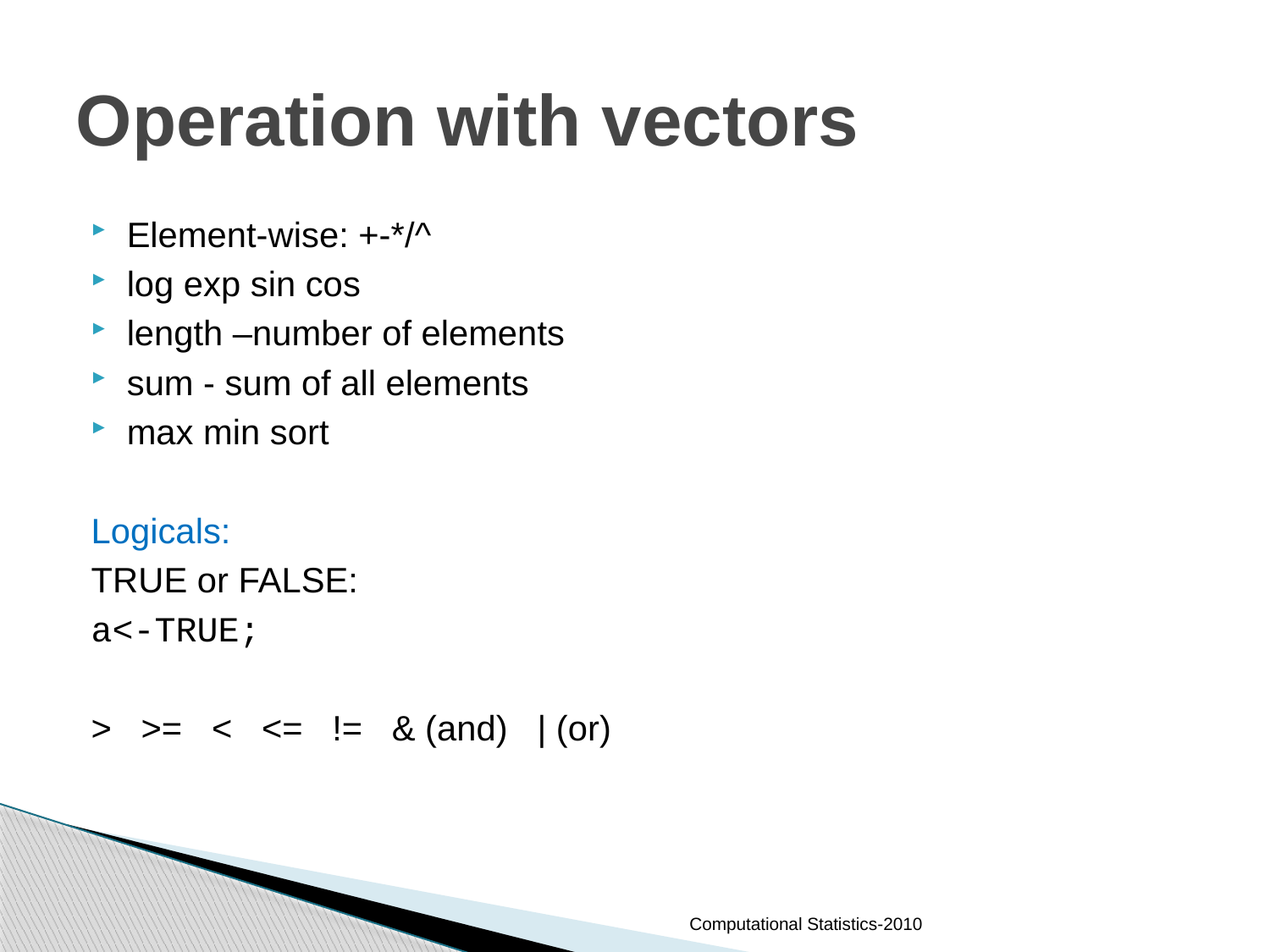

# Operation with vectors
Element-wise: +-*/^
log exp sin cos
length –number of elements
sum - sum of all elements
max min sort

Logicals:
TRUE or FALSE:
a<-TRUE;

>   >=   <   <=   !=   & (and)   | (or)

Computational Statistics-2010